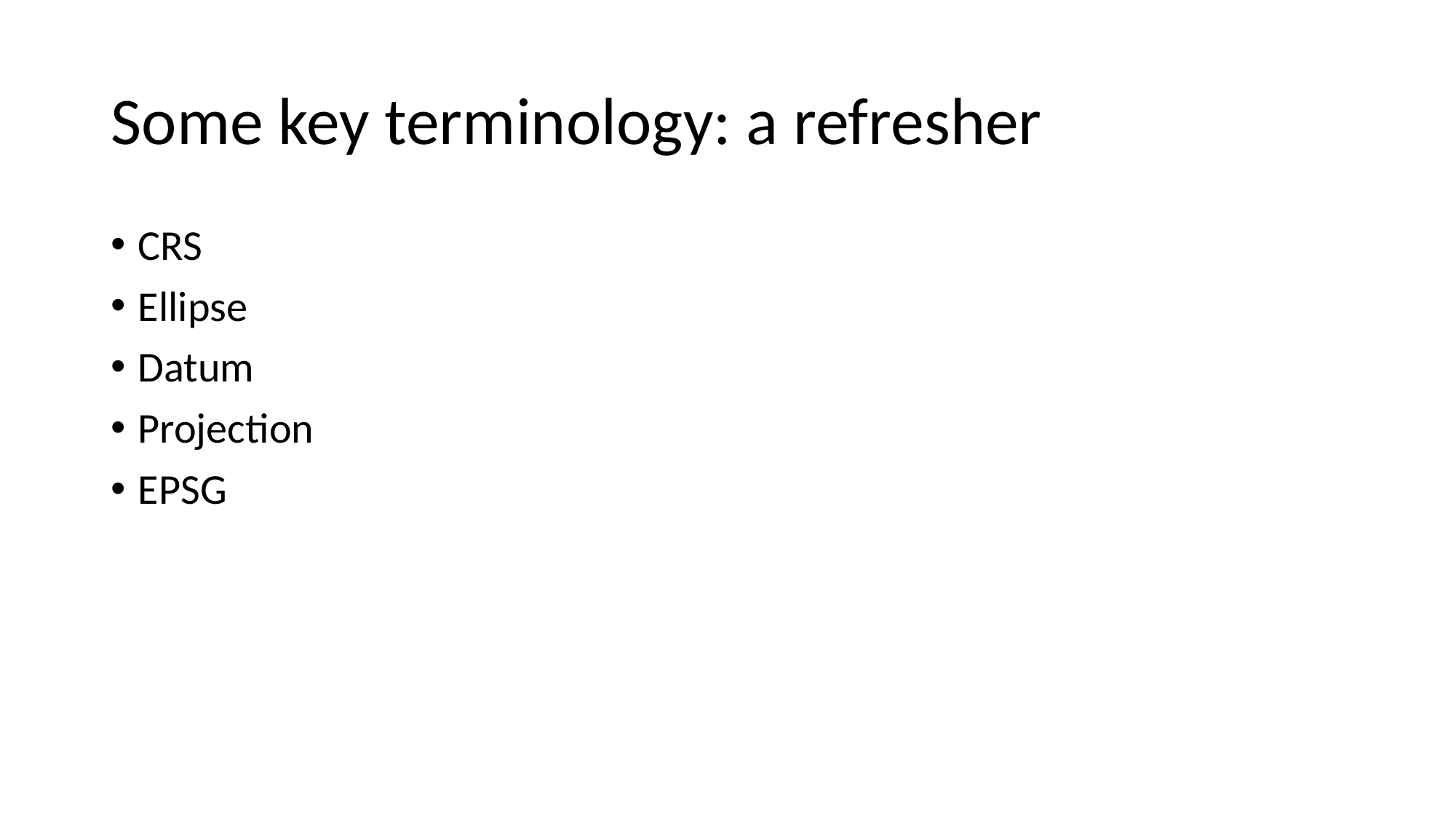

# Some key terminology: a refresher
CRS
Ellipse
Datum
Projection
EPSG